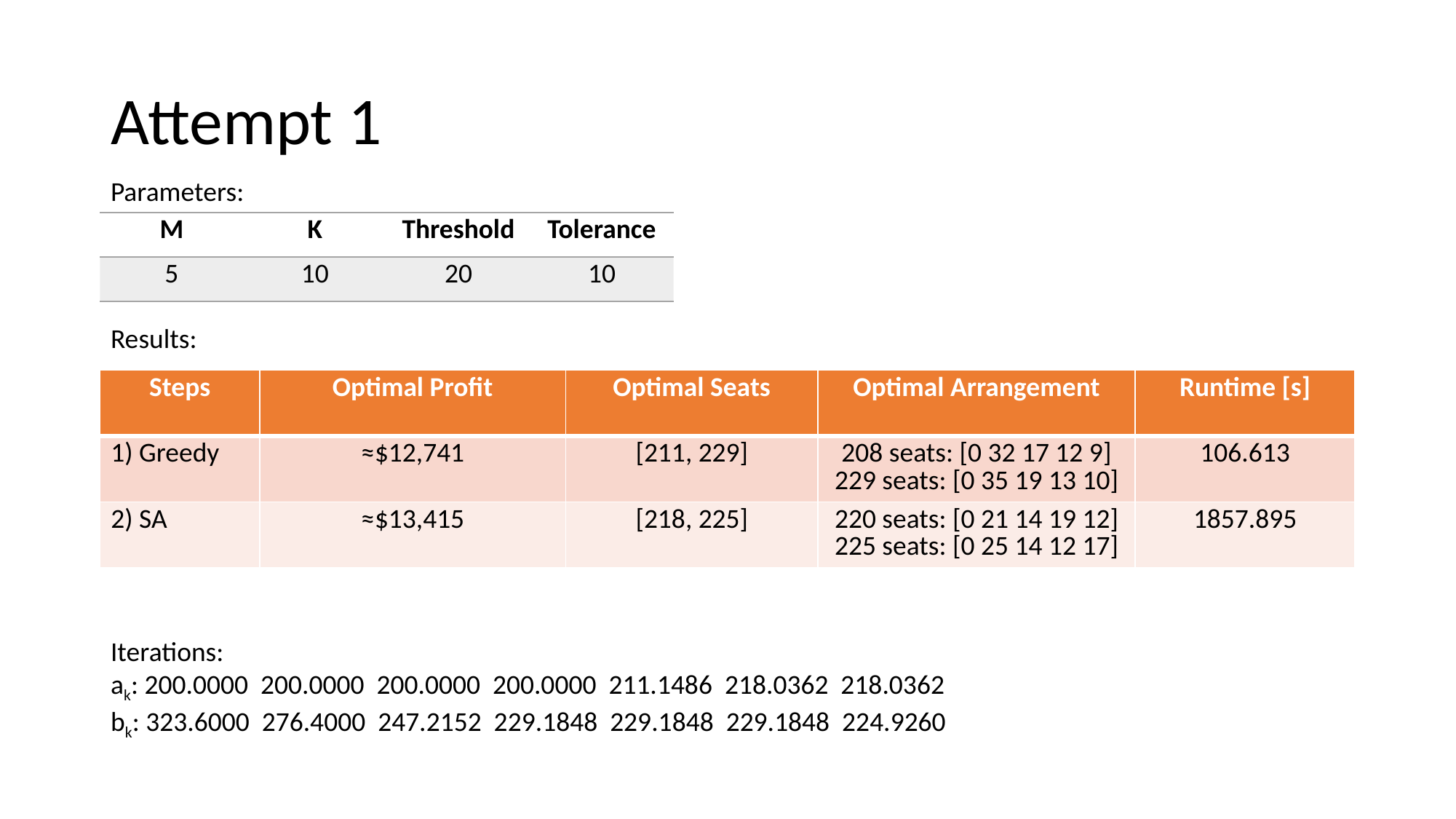

# Attempt 1
Parameters:
| M | K | Threshold | Tolerance |
| --- | --- | --- | --- |
| 5 | 10 | 20 | 10 |
Results:
| Steps | Optimal Profit | Optimal Seats | Optimal Arrangement | Runtime [s] |
| --- | --- | --- | --- | --- |
| 1) Greedy | ≈$12,741 | [211, 229] | 208 seats: [0 32 17 12 9] 229 seats: [0 35 19 13 10] | 106.613 |
| 2) SA | ≈$13,415 | [218, 225] | 220 seats: [0 21 14 19 12] 225 seats: [0 25 14 12 17] | 1857.895 |
Iterations:
ak: 200.0000  200.0000  200.0000  200.0000  211.1486  218.0362  218.0362
bk: 323.6000  276.4000  247.2152  229.1848  229.1848  229.1848  224.9260